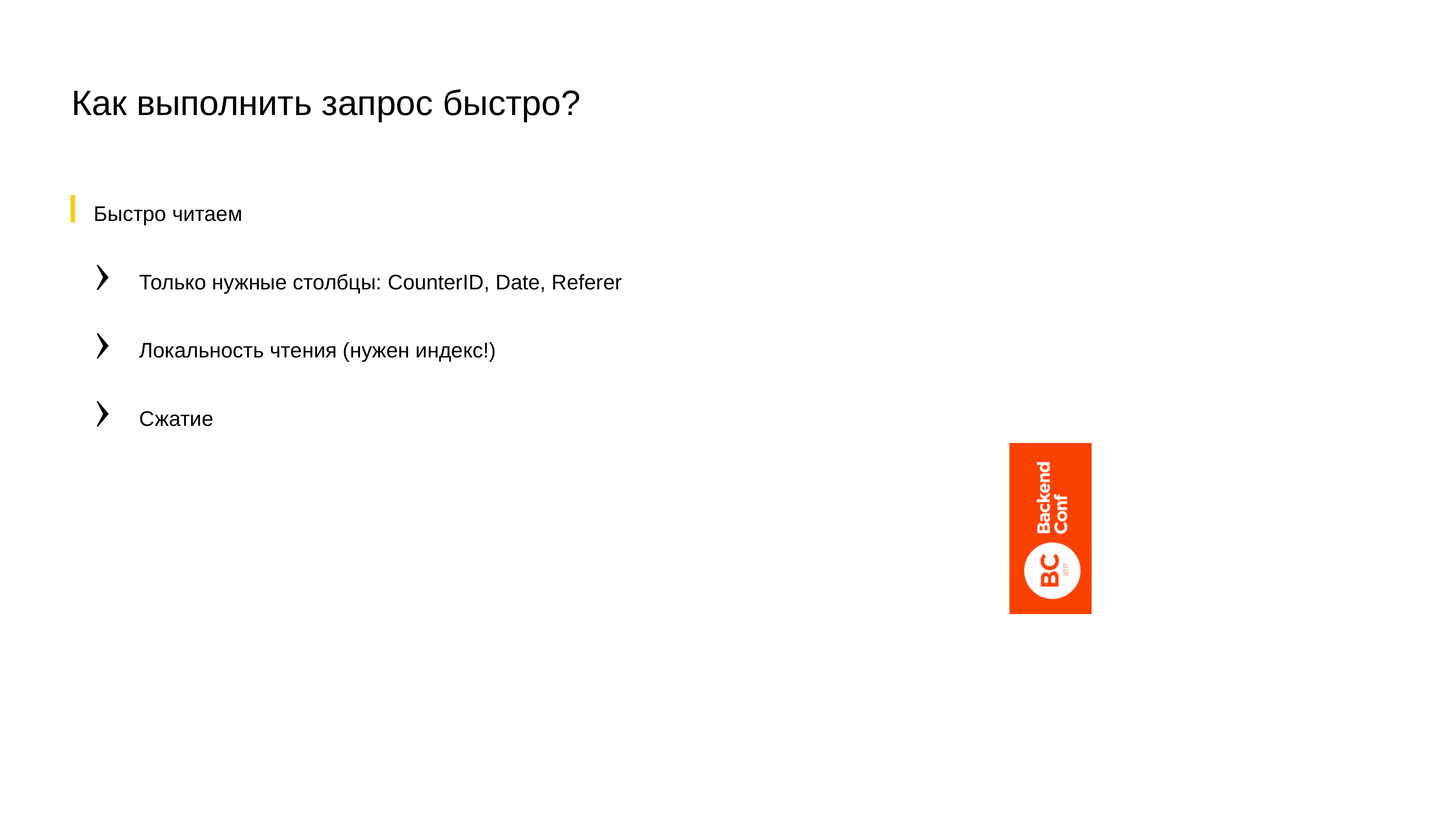

# Как выполнить запрос быстро?
Быстро читаем
Только нужные столбцы: CounterID, Date, Referer
Локальность чтения (нужен индекс!)
Сжатие